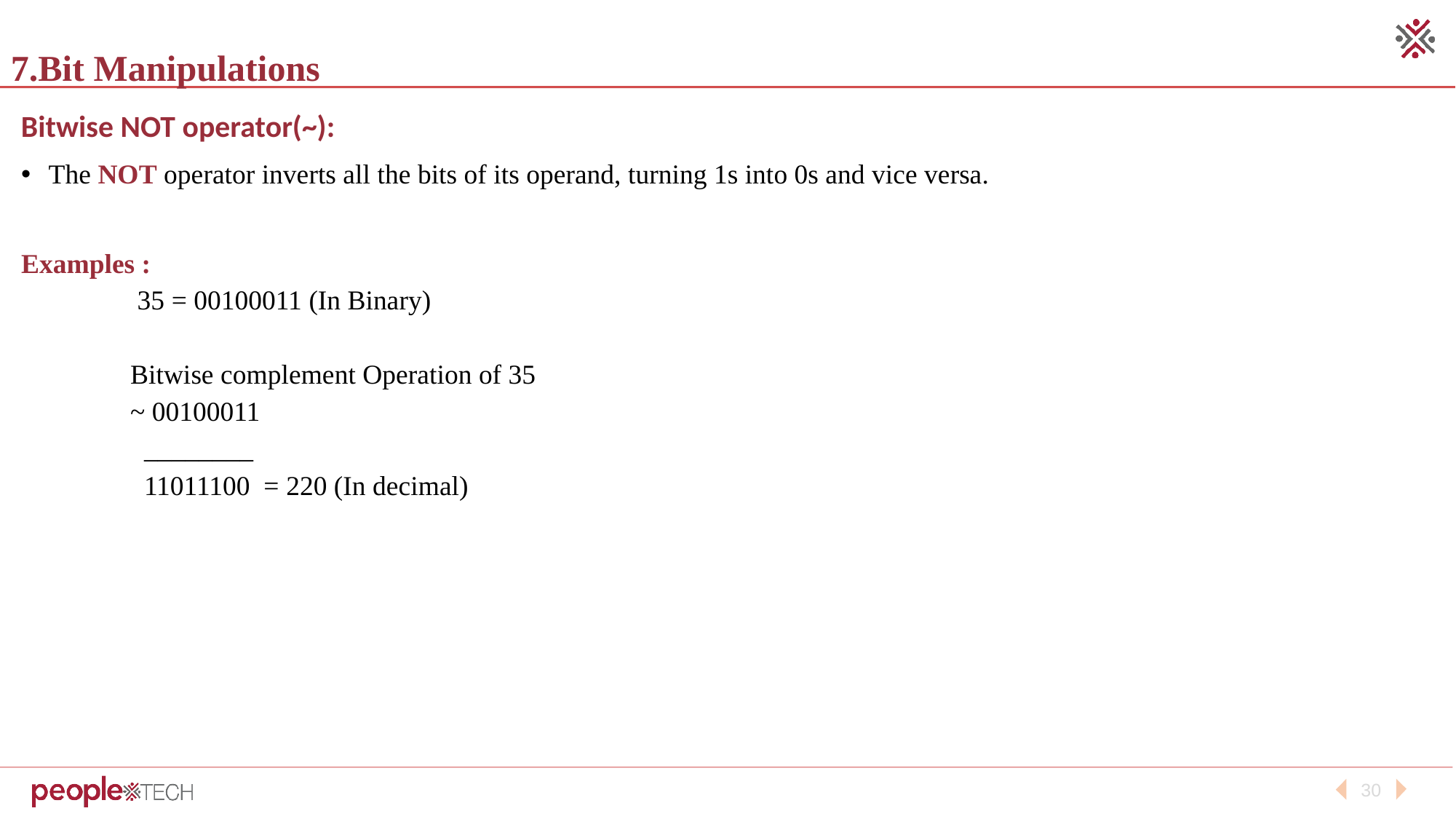

7.Bit Manipulations
Bitwise NOT operator(~):

The NOT operator inverts all the bits of its operand, turning 1s into 0s and vice versa.

Examples :
 35 = 00100011 (In Binary)

Bitwise complement Operation of 35
~ 00100011
  ________
  11011100  = 220 (In decimal)